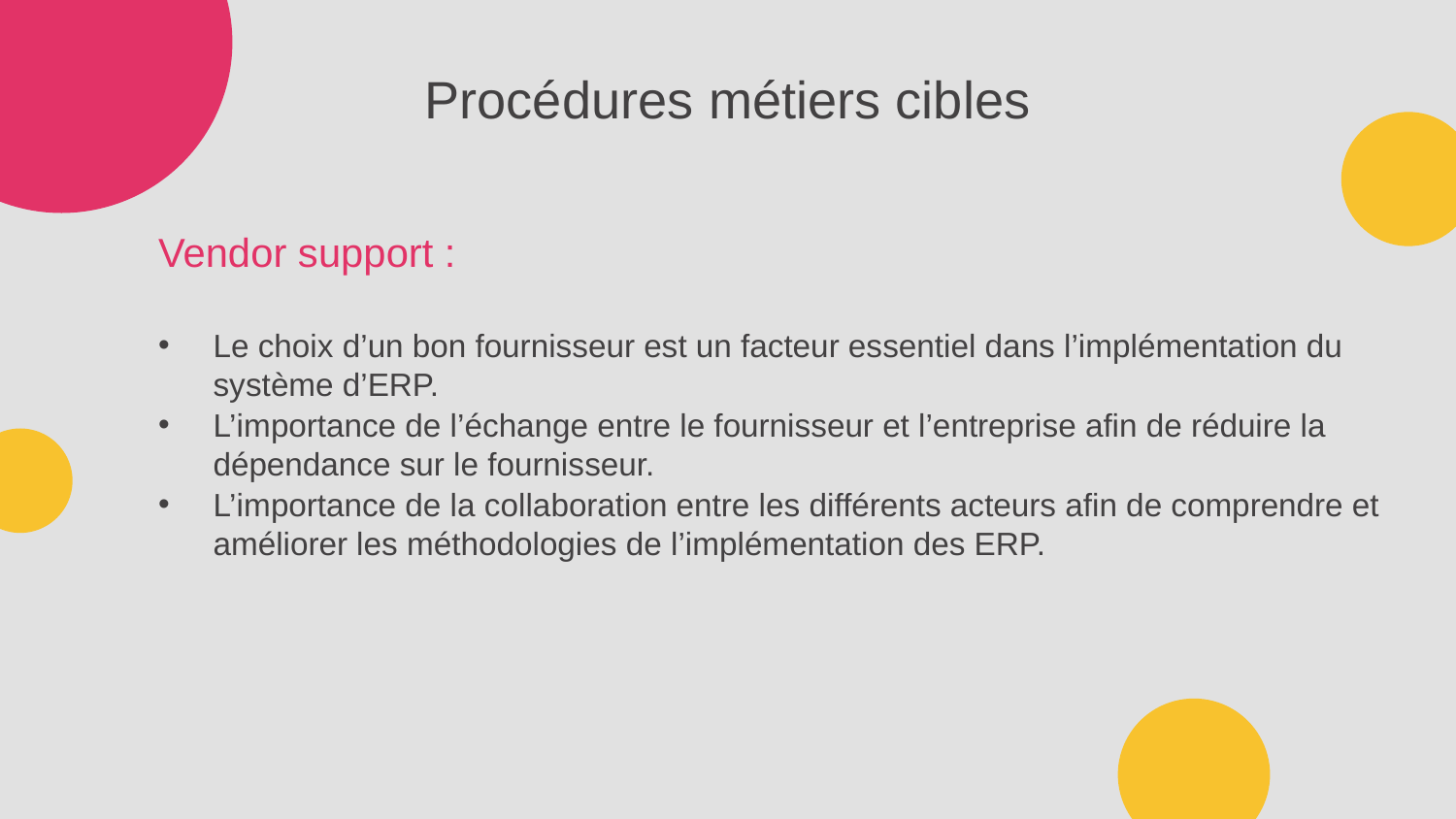

# Procédures métiers cibles
Vendor support :
Le choix d’un bon fournisseur est un facteur essentiel dans l’implémentation du système d’ERP.
L’importance de l’échange entre le fournisseur et l’entreprise afin de réduire la dépendance sur le fournisseur.
L’importance de la collaboration entre les différents acteurs afin de comprendre et améliorer les méthodologies de l’implémentation des ERP.